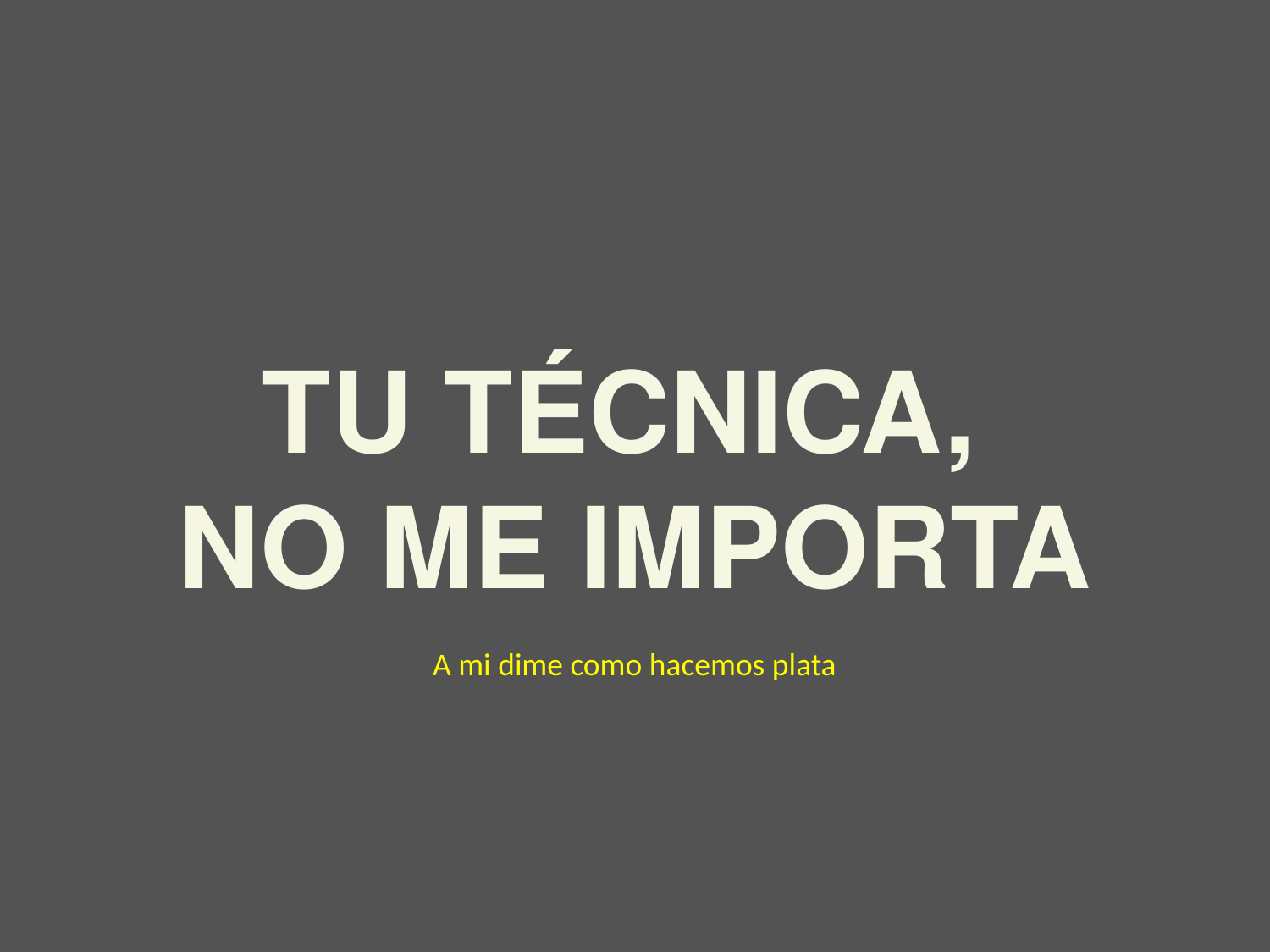

TU TÉCNICA,
NO ME IMPORTA
A mi dime como hacemos plata